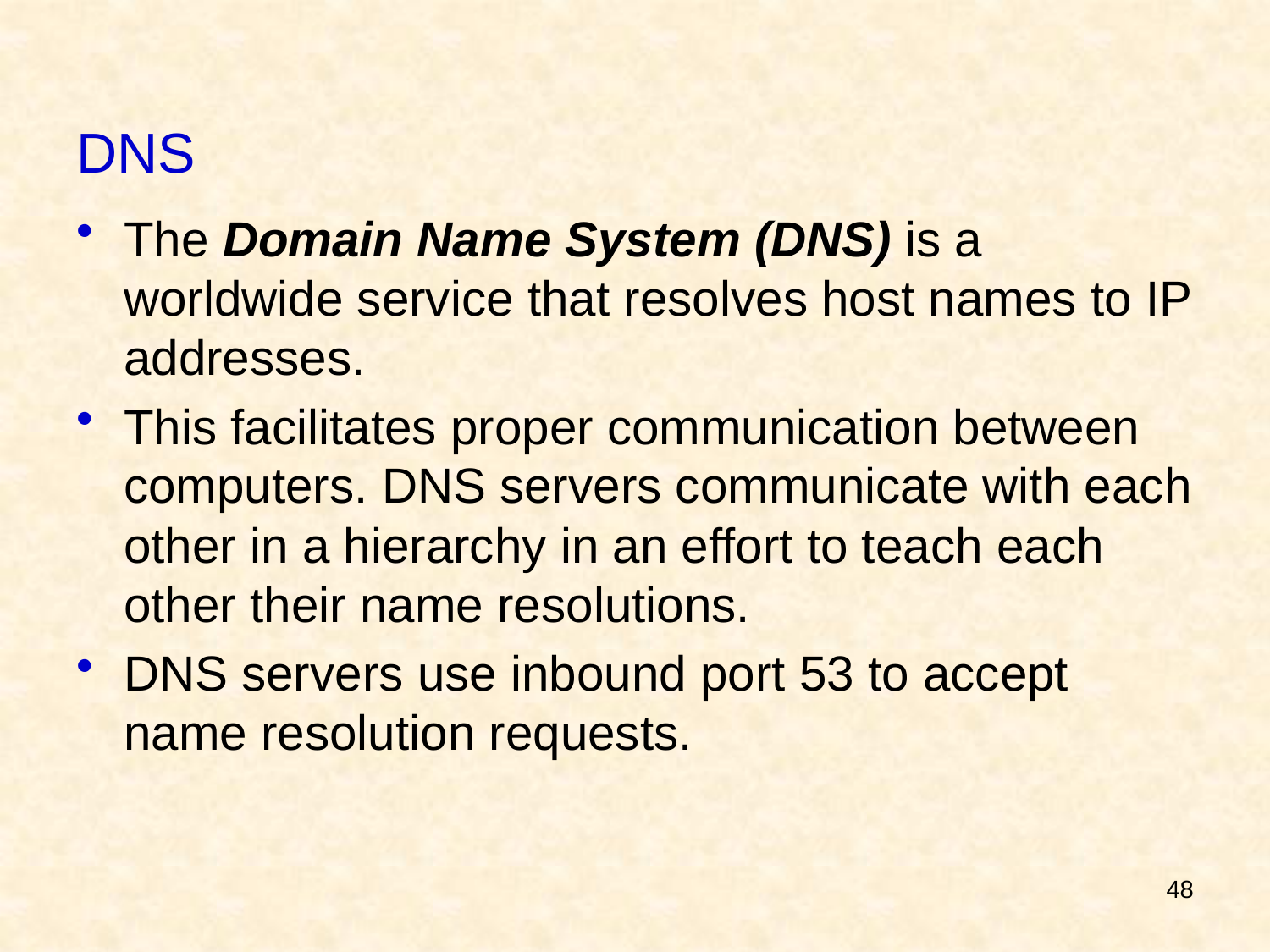

# DNS
The Domain Name System (DNS) is a worldwide service that resolves host names to IP addresses.
This facilitates proper communication between computers. DNS servers communicate with each other in a hierarchy in an effort to teach each other their name resolutions.
DNS servers use inbound port 53 to accept name resolution requests.
48